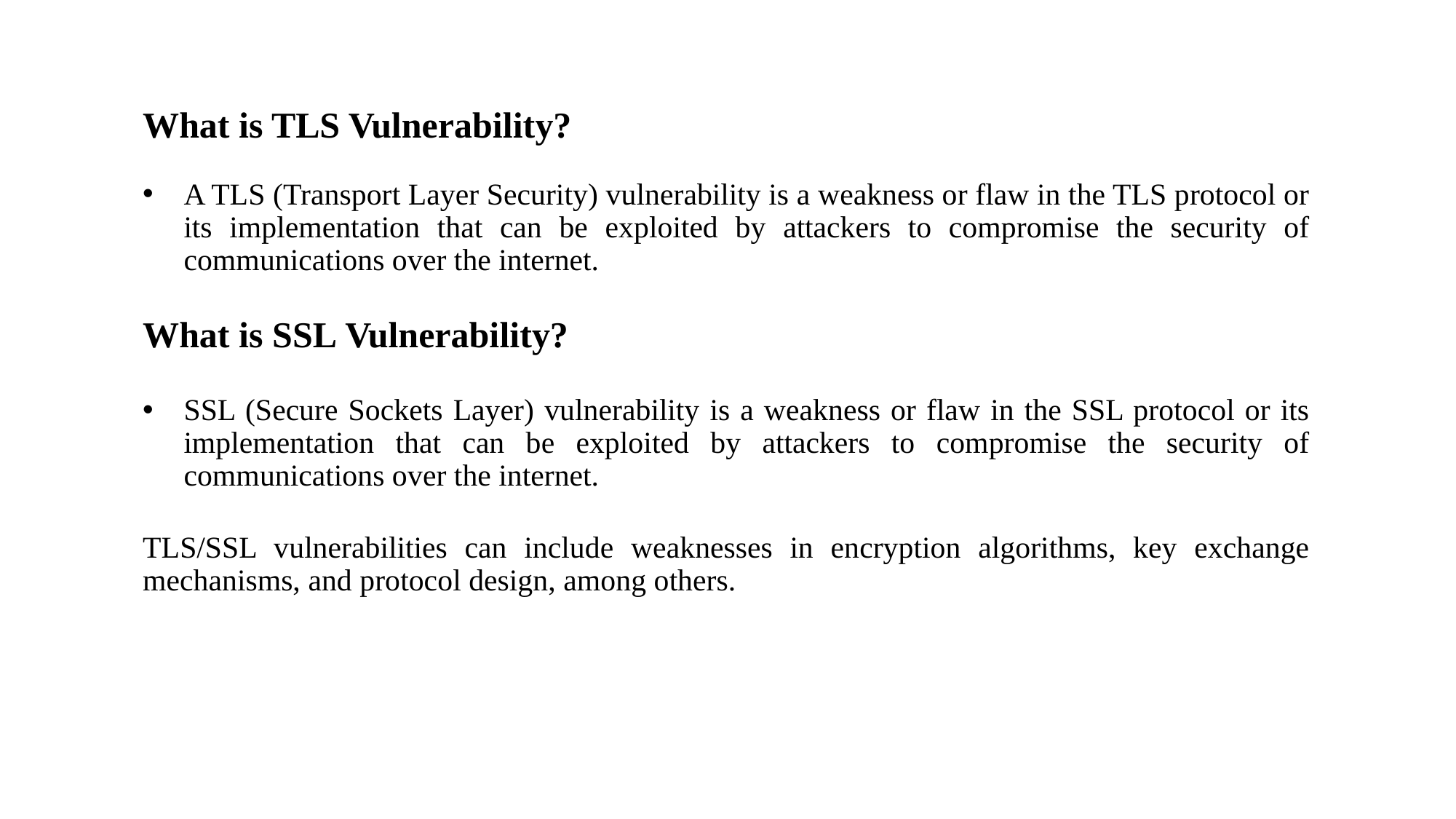

What is TLS Vulnerability?

A TLS (Transport Layer Security) vulnerability is a weakness or flaw in the TLS protocol or its implementation that can be exploited by attackers to compromise the security of communications over the internet.

What is SSL Vulnerability?

SSL (Secure Sockets Layer) vulnerability is a weakness or flaw in the SSL protocol or its implementation that can be exploited by attackers to compromise the security of communications over the internet.

TLS/SSL vulnerabilities can include weaknesses in encryption algorithms, key exchange mechanisms, and protocol design, among others.